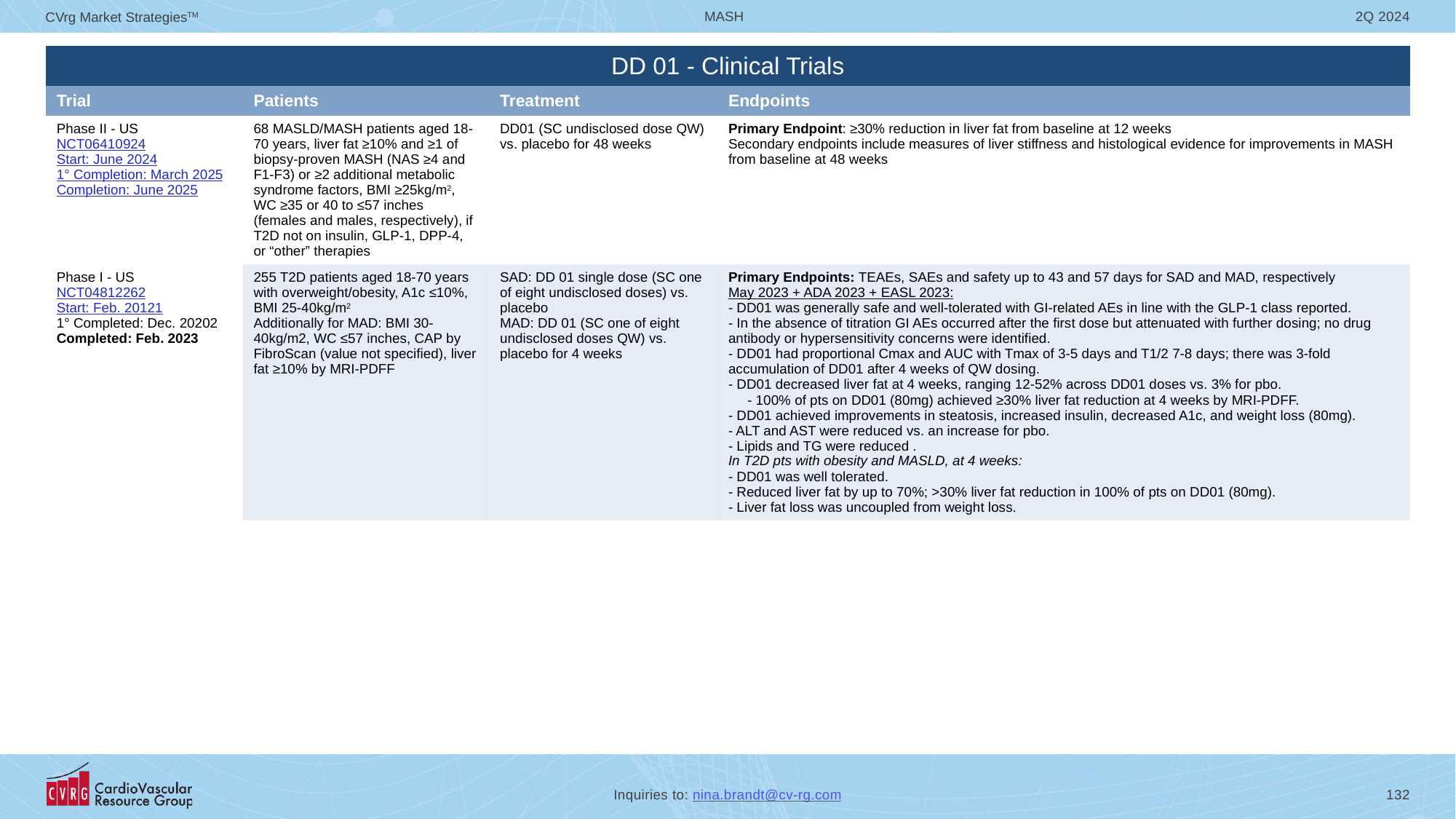

| DD 01 - Clinical Trials |  |  |  |
| --- | --- | --- | --- |
| Trial | Patients | Treatment | Endpoints |
| Phase II - US NCT06410924 Start: June 2024 1° Completion: March 2025 Completion: June 2025 | 68 MASLD/MASH patients aged 18-70 years, liver fat ≥10% and ≥1 of biopsy-proven MASH (NAS ≥4 and F1-F3) or ≥2 additional metabolic syndrome factors, BMI ≥25kg/m2, WC ≥35 or 40 to ≤57 inches (females and males, respectively), if T2D not on insulin, GLP-1, DPP-4, or “other” therapies | DD01 (SC undisclosed dose QW) vs. placebo for 48 weeks | Primary Endpoint: ≥30% reduction in liver fat from baseline at 12 weeks Secondary endpoints include measures of liver stiffness and histological evidence for improvements in MASH from baseline at 48 weeks |
| Phase I - US NCT04812262 Start: Feb. 20121 1° Completed: Dec. 20202 Completed: Feb. 2023 | 255 T2D patients aged 18-70 years with overweight/obesity, A1c ≤10%, BMI 25-40kg/m2 Additionally for MAD: BMI 30-40kg/m2, WC ≤57 inches, CAP by FibroScan (value not specified), liver fat ≥10% by MRI-PDFF | SAD: DD 01 single dose (SC one of eight undisclosed doses) vs. placebo MAD: DD 01 (SC one of eight undisclosed doses QW) vs. placebo for 4 weeks | Primary Endpoints: TEAEs, SAEs and safety up to 43 and 57 days for SAD and MAD, respectively May 2023 + ADA 2023 + EASL 2023: - DD01 was generally safe and well-tolerated with GI-related AEs in line with the GLP-1 class reported. - In the absence of titration GI AEs occurred after the first dose but attenuated with further dosing; no drug antibody or hypersensitivity concerns were identified. - DD01 had proportional Cmax and AUC with Tmax of 3-5 days and T1/2 7-8 days; there was 3-fold accumulation of DD01 after 4 weeks of QW dosing. - DD01 decreased liver fat at 4 weeks, ranging 12-52% across DD01 doses vs. 3% for pbo. - 100% of pts on DD01 (80mg) achieved ≥30% liver fat reduction at 4 weeks by MRI-PDFF. - DD01 achieved improvements in steatosis, increased insulin, decreased A1c, and weight loss (80mg). - ALT and AST were reduced vs. an increase for pbo. - Lipids and TG were reduced . In T2D pts with obesity and MASLD, at 4 weeks: - DD01 was well tolerated. - Reduced liver fat by up to 70%; >30% liver fat reduction in 100% of pts on DD01 (80mg). - Liver fat loss was uncoupled from weight loss. |